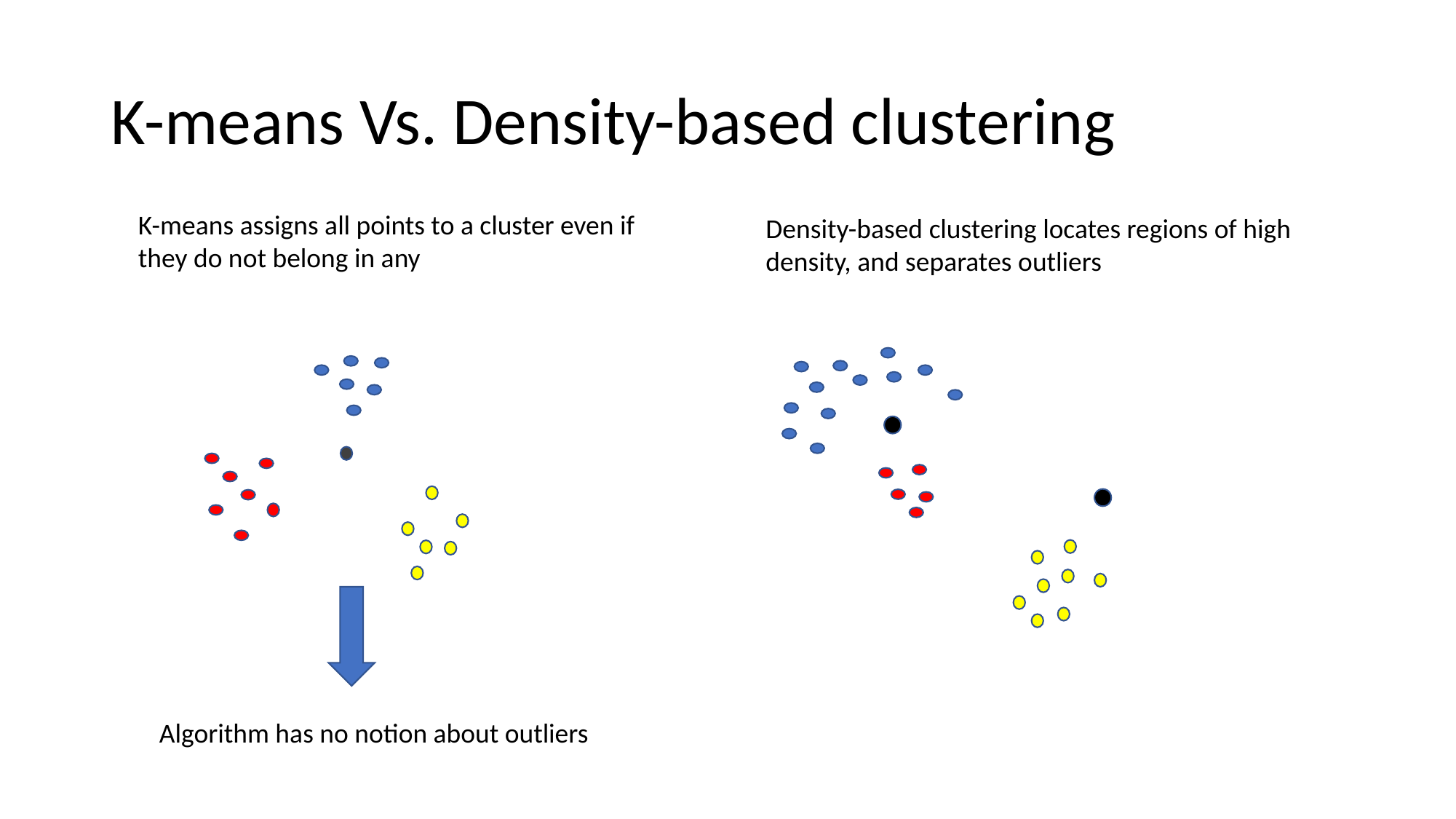

# K-means Vs. Density-based clustering
K-means assigns all points to a cluster even if they do not belong in any
Density-based clustering locates regions of high density, and separates outliers

Algorithm has no notion about outliers